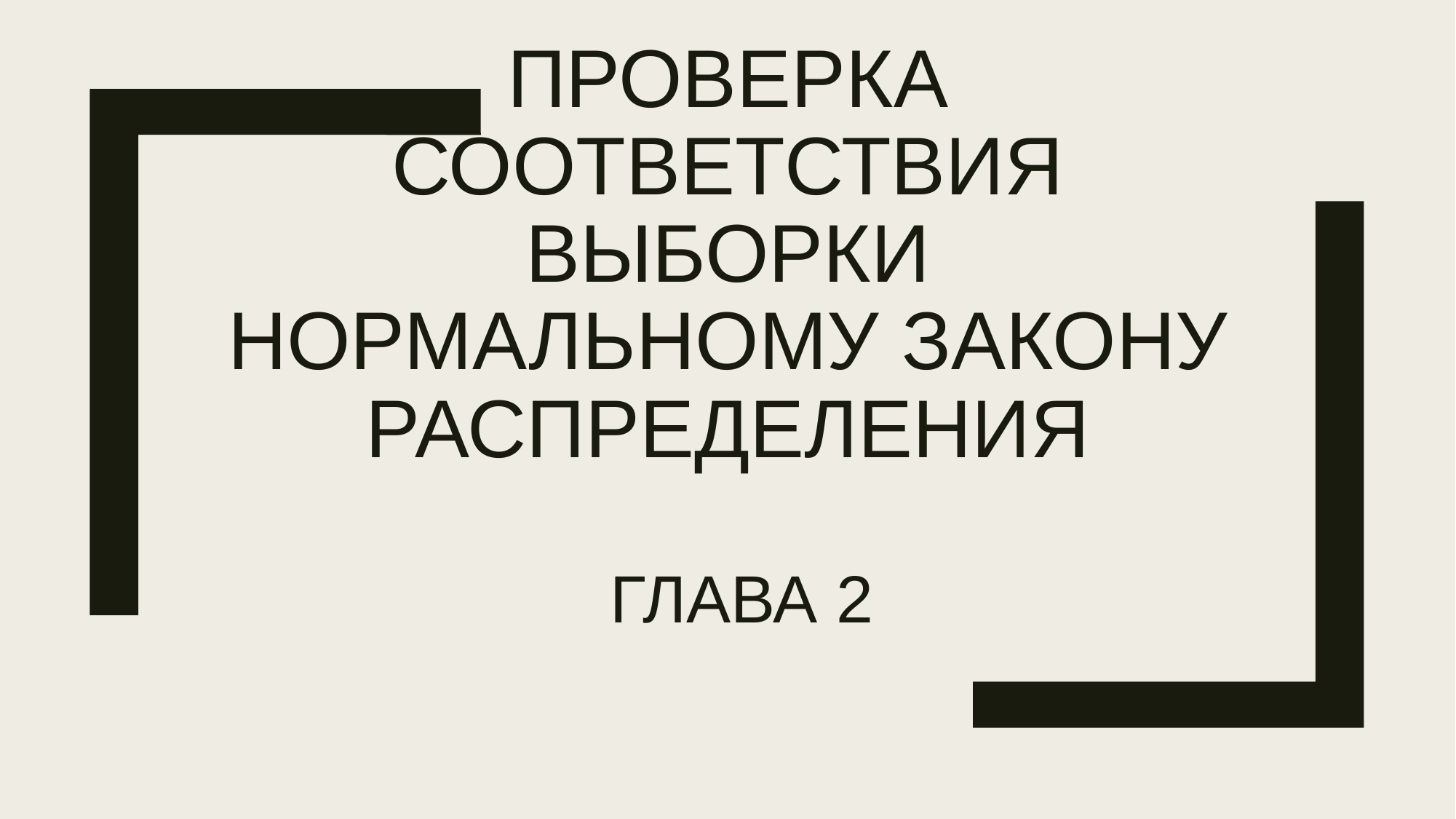

# ПРОВЕРКА СООТВЕТСТВИЯ ВЫБОРКИ НОРМАЛЬНОМУ ЗАКОНУ РАСПРЕДЕЛЕНИЯ
ГЛАВА 2